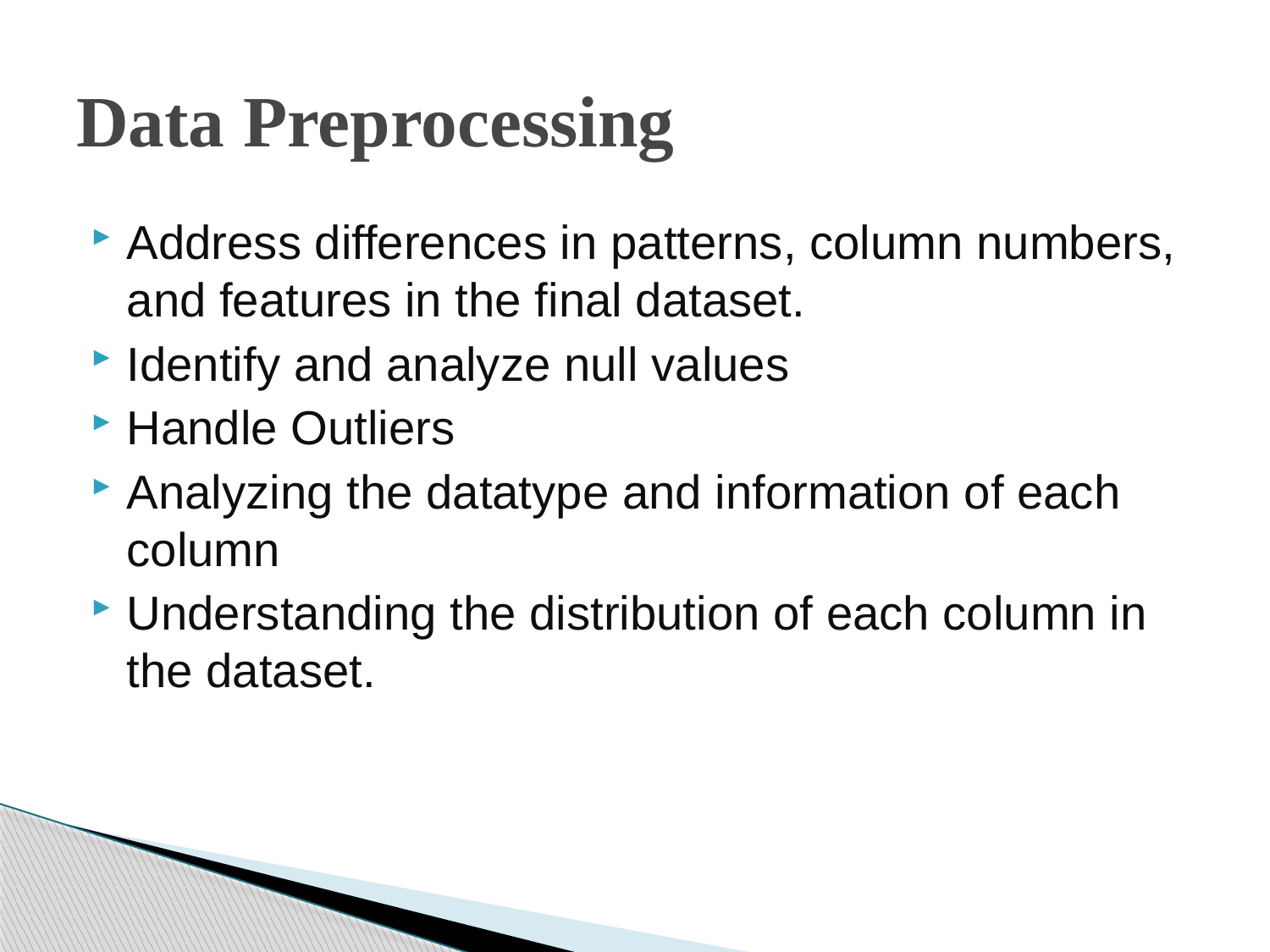

# Data Preprocessing
Address differences in patterns, column numbers, and features in the final dataset.
Identify and analyze null values
Handle Outliers
Analyzing the datatype and information of each column
Understanding the distribution of each column in the dataset.